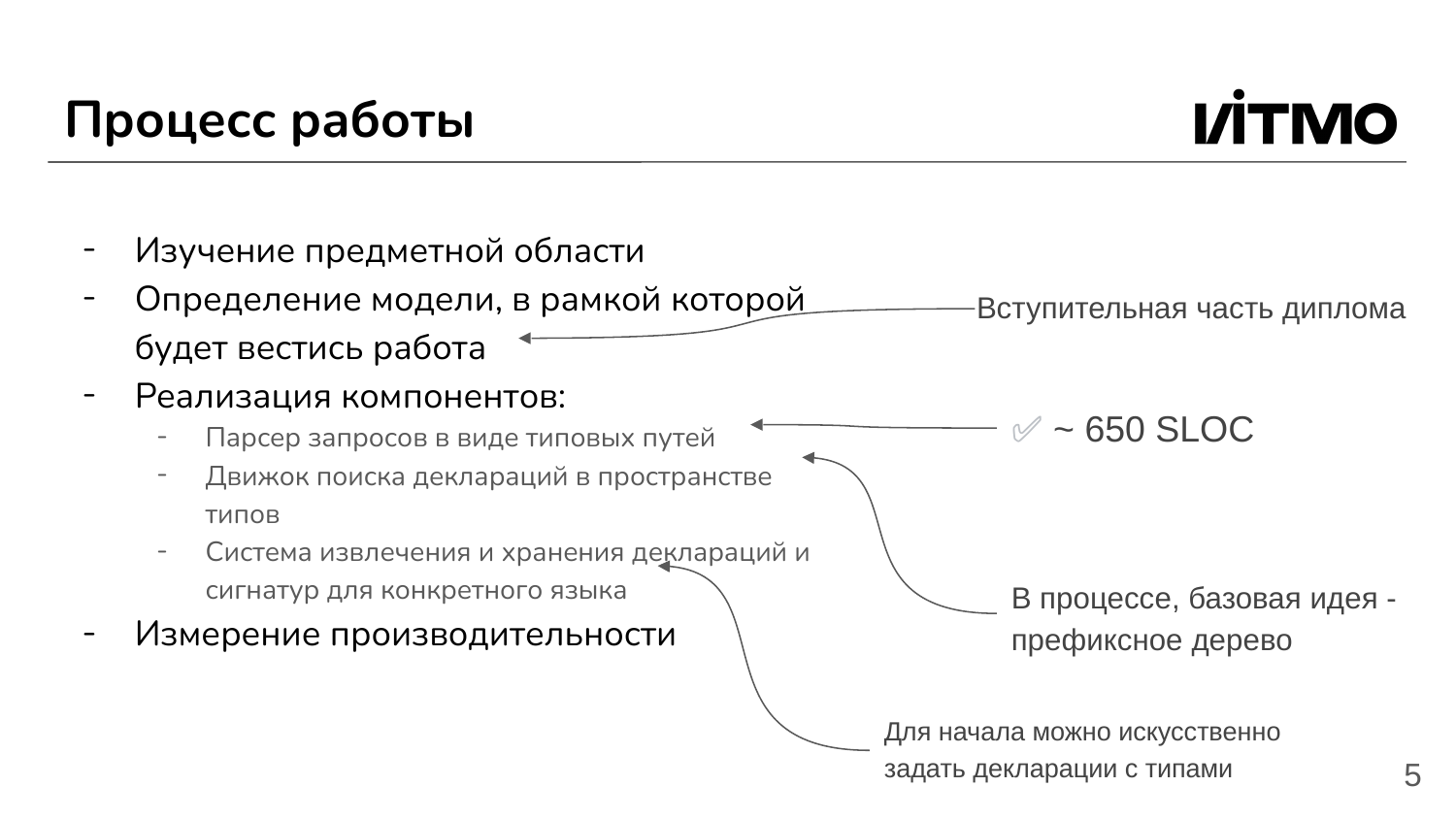

# Процесс работы
Изучение предметной области
Определение модели, в рамкой которой будет вестись работа
Реализация компонентов:
Парсер запросов в виде типовых путей
Движок поиска деклараций в пространстве типов
Система извлечения и хранения деклараций и сигнатур для конкретного языка
Измерение производительности
Вступительная часть диплома

✅ ~ 650 SLOC

В процессе, базовая идея - префиксное дерево
Для начала можно искусственно задать декларации с типами
5